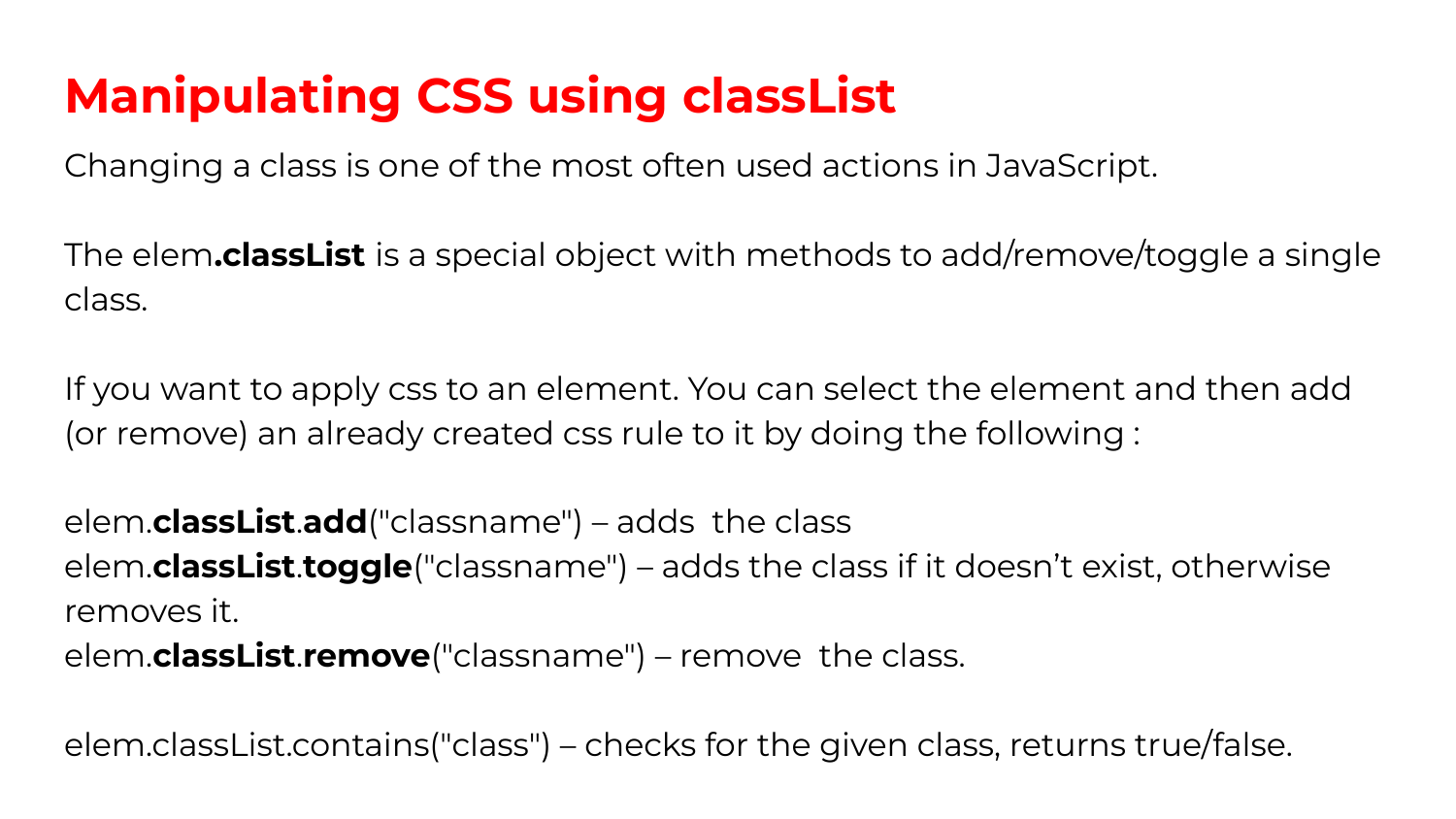

# Manipulating CSS using classList

Changing a class is one of the most often used actions in JavaScript.

The elem.classList is a special object with methods to add/remove/toggle a single class.

If you want to apply css to an element. You can select the element and then add (or remove) an already created css rule to it by doing the following :

elem.classList.add("classname") – adds  the class
elem.classList.toggle("classname") – adds the class if it doesn’t exist, otherwise removes it.
elem.classList.remove("classname") – remove  the class.

elem.classList.contains("class") – checks for the given class, returns true/false.